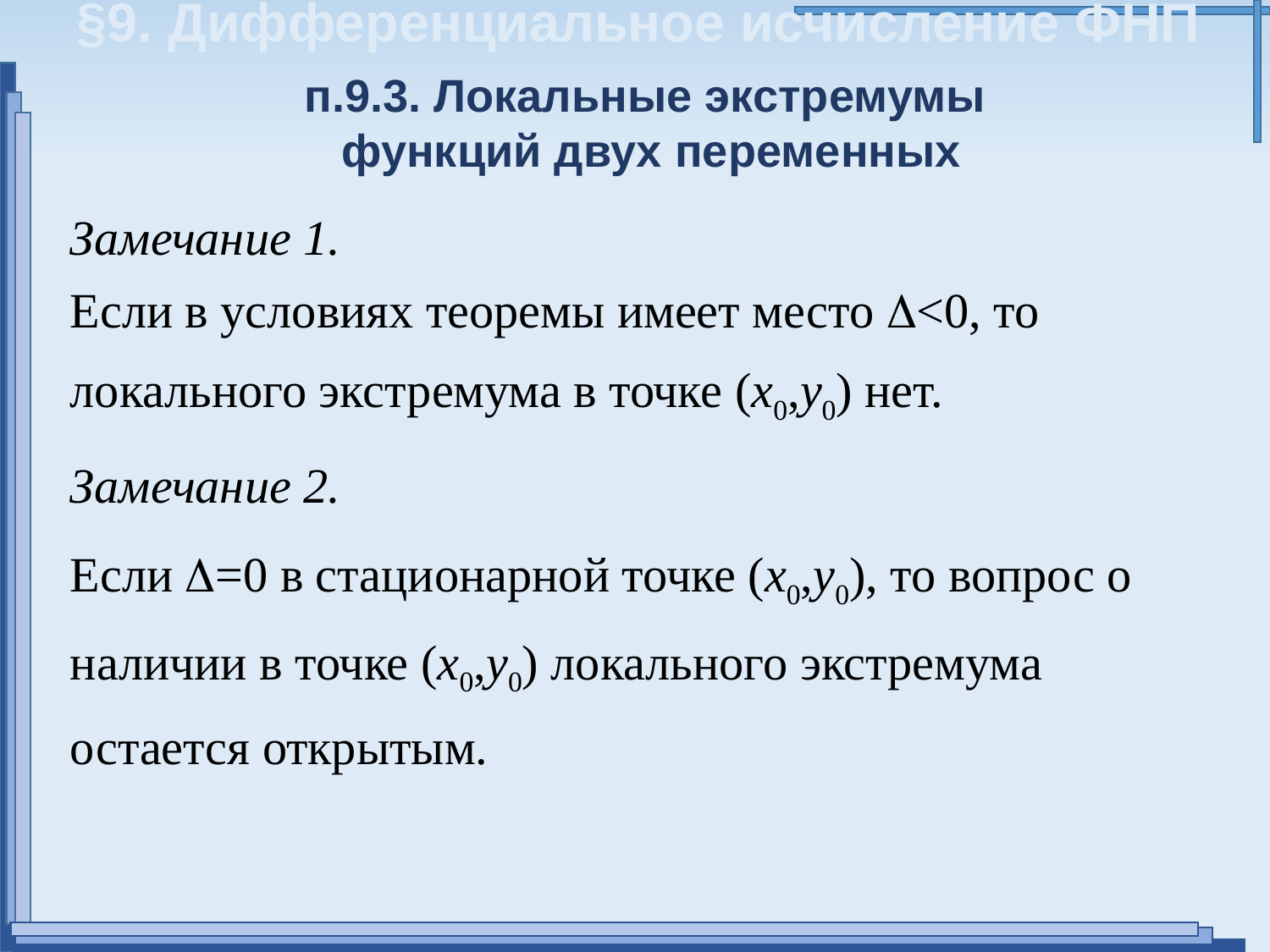

§9. Дифференциальное исчисление ФНП

п.9.3. Локальные экстремумы
функций двух переменных

Замечание 1.
Если в условиях теоремы имеет место Δ<0, то локального экстремума в точке (x0,y0) нет.
Замечание 2.
Если Δ=0 в стационарной точке (x0,y0), то вопрос о наличии в точке (x0,y0) локального экстремума остается открытым.